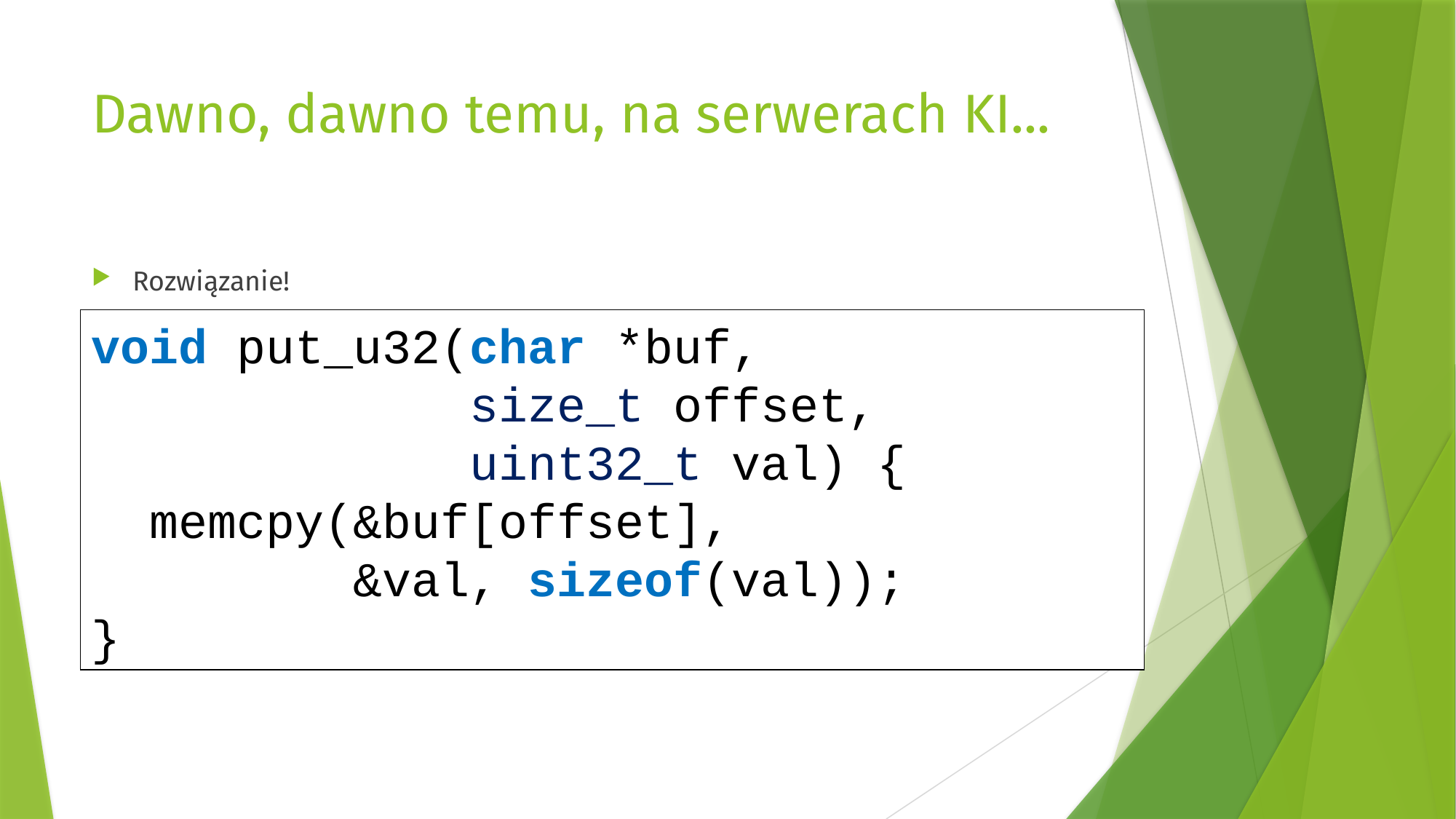

# Dawno, dawno temu, na serwerach KI...
Rozwiązanie!
void put_u32(char *buf,
             size_t offset,
             uint32_t val) {
  memcpy(&buf[offset],
         &val, sizeof(val));
}